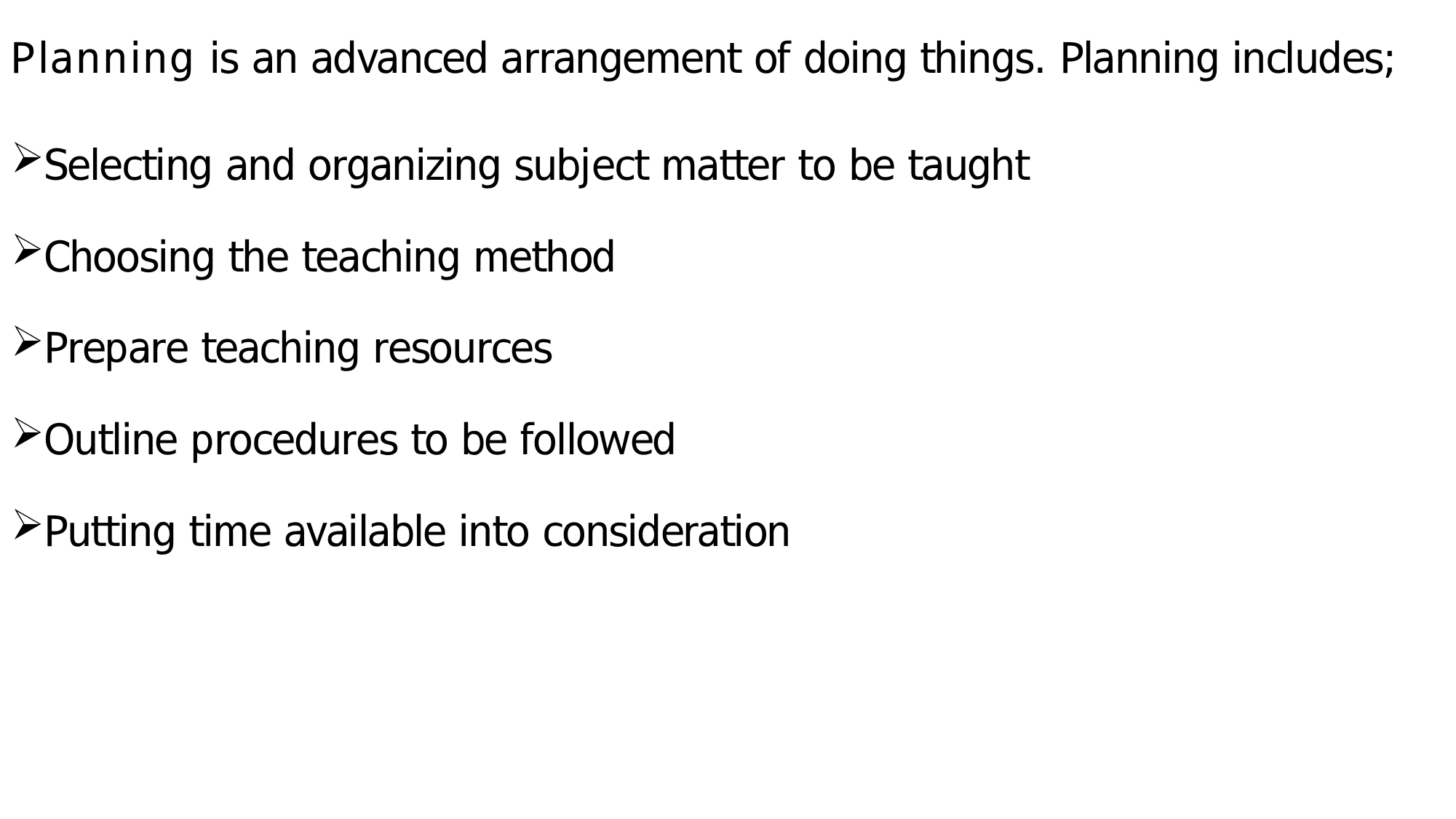

Planning is an advanced arrangement of doing things. Planning includes;
Selecting and organizing subject matter to be taught
Choosing the teaching method
Prepare teaching resources
Outline procedures to be followed
Putting time available into consideration